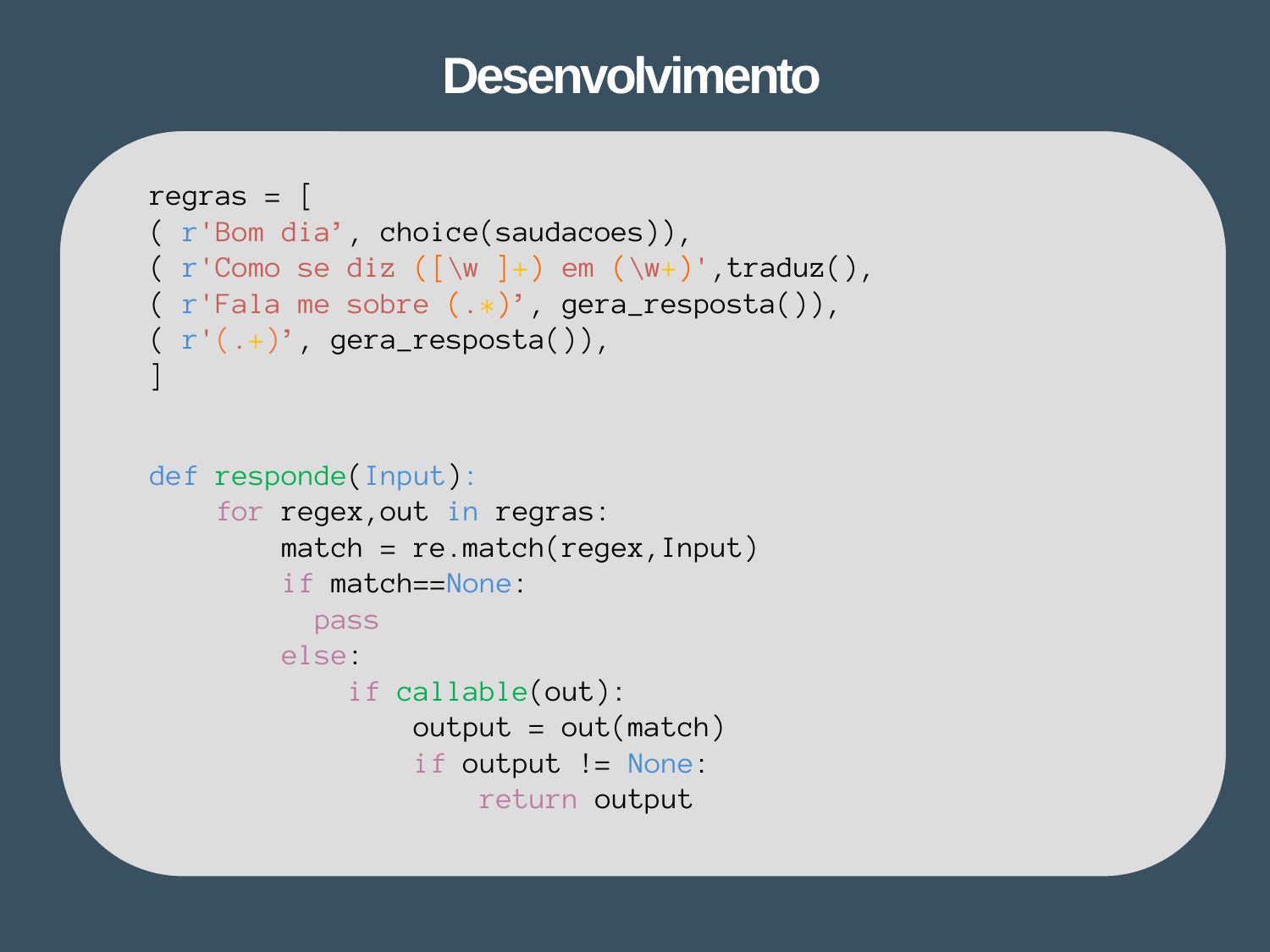

# Desenvolvimento

regras = [
( r'Bom dia’, choice(saudacoes)),
( r'Como se diz ([\w ]+) em (\w+)',traduz(),
( r'Fala me sobre (.*)’, gera_resposta()),
( r'(.+)’, gera_resposta()),
]
def responde(Input):
    for regex,out in regras:
        match = re.match(regex,Input)
        if match==None:
          pass
        else:
            if callable(out):
                output = out(match)
                if output != None:
                    return output